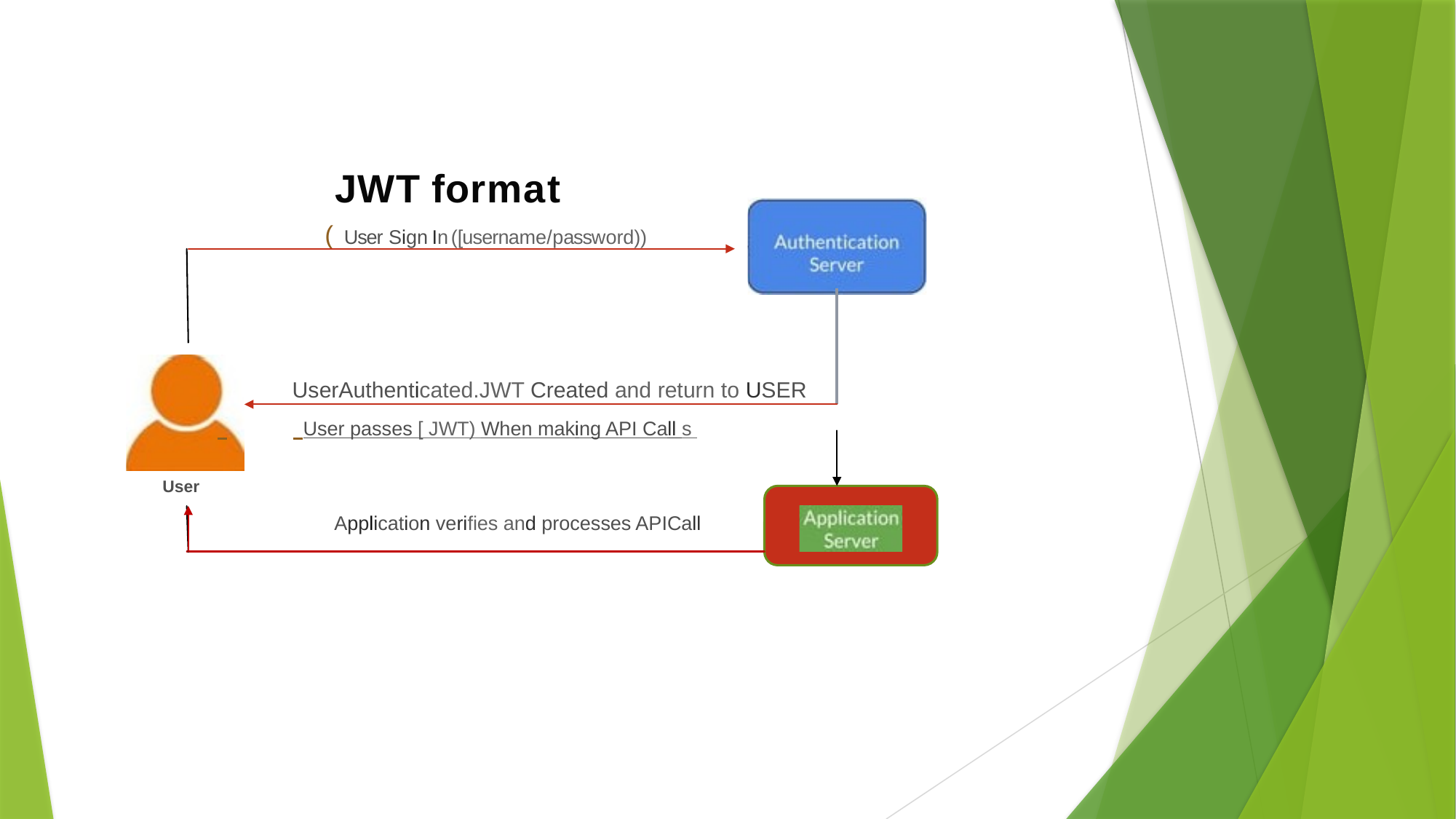

JWT format
( User SignIn([username/password))

 UserAuthenticated.JWT Created and return to USER
 	 User passes [ JWT) When making API Call s
User
 Application verifies and processes APICall